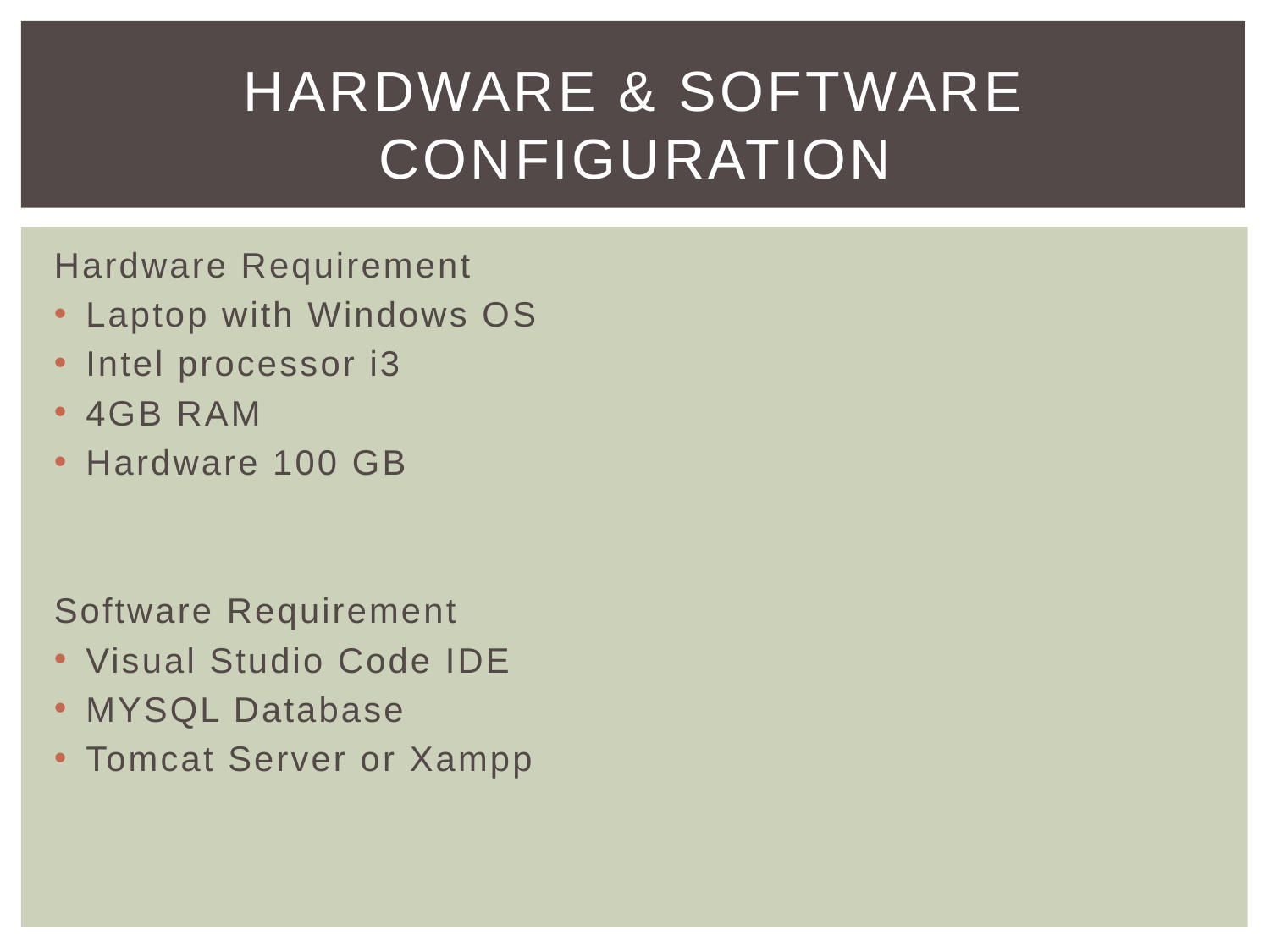

# Hardware & software configuration
Hardware Requirement
Laptop with Windows OS
Intel processor i3
4GB RAM
Hardware 100 GB

Software Requirement
Visual Studio Code IDE
MYSQL Database
Tomcat Server or Xampp